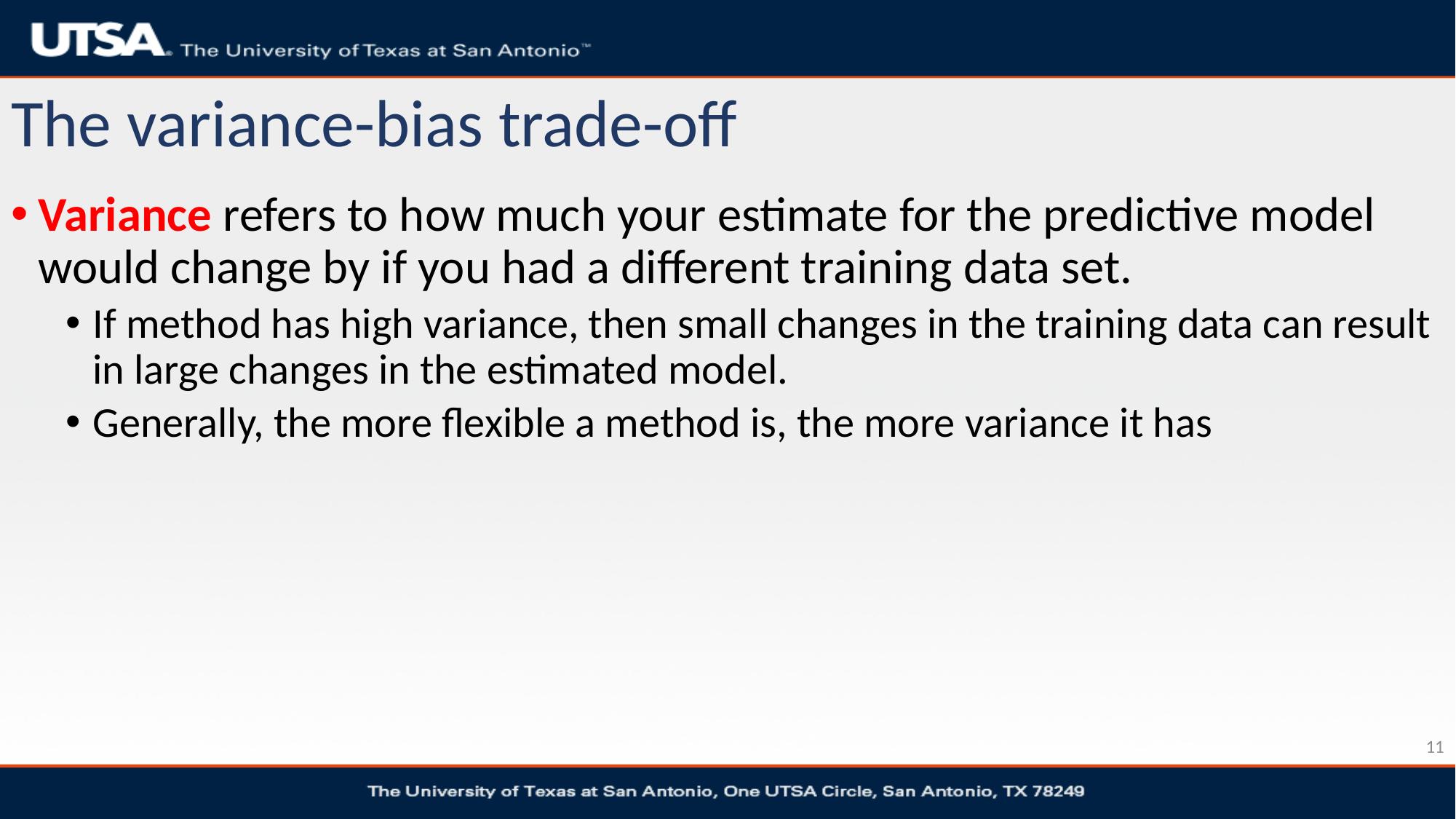

# The variance-bias trade-off
Variance refers to how much your estimate for the predictive model would change by if you had a different training data set.
If method has high variance, then small changes in the training data can result in large changes in the estimated model.
Generally, the more flexible a method is, the more variance it has

11